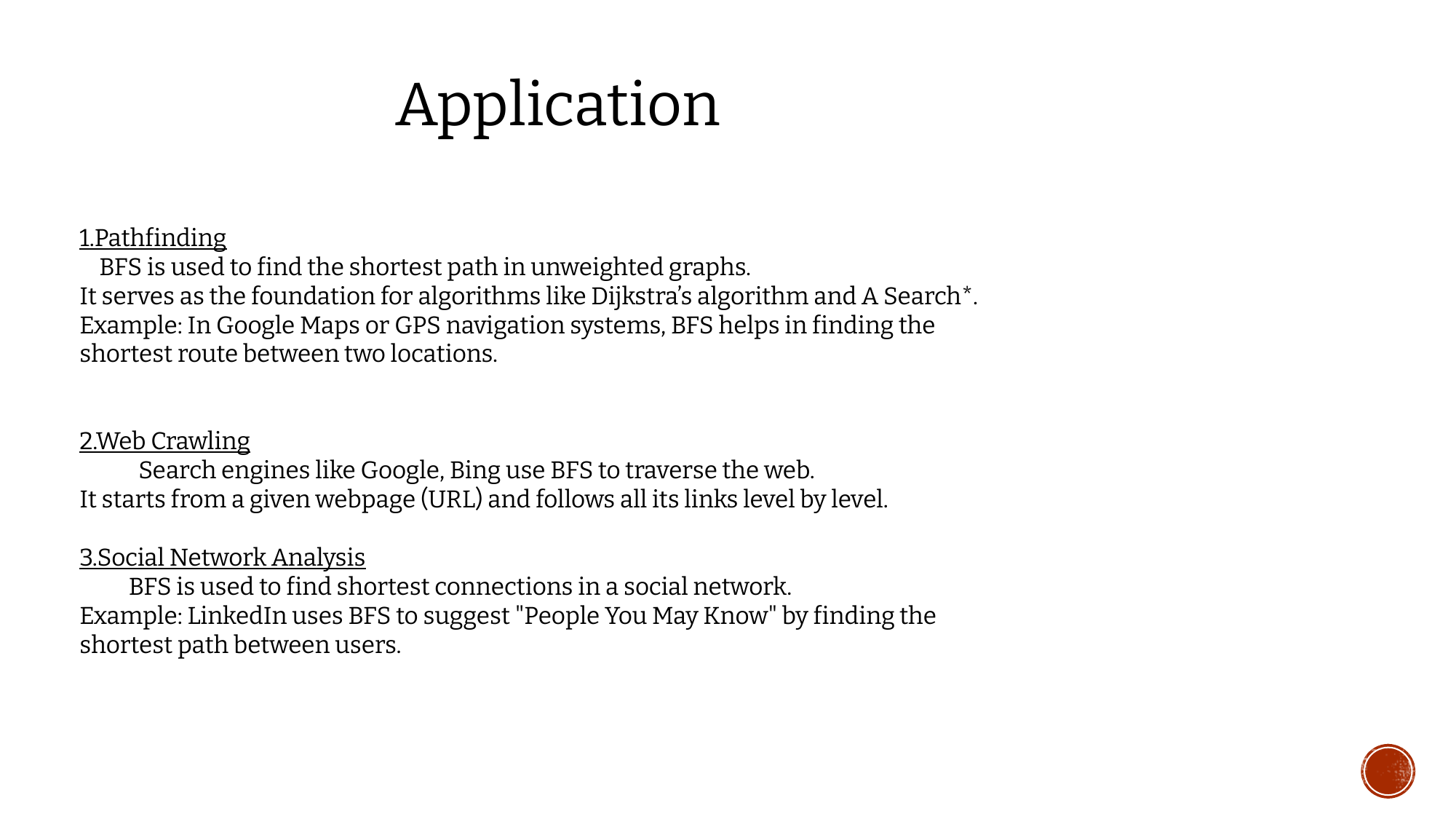

Application
1.Pathfinding
    BFS is used to find the shortest path in unweighted graphs.
It serves as the foundation for algorithms like Dijkstra’s algorithm and A Search*.
Example: In Google Maps or GPS navigation systems, BFS helps in finding the shortest route between two locations.

2.Web Crawling
            Search engines like Google, Bing use BFS to traverse the web.
It starts from a given webpage (URL) and follows all its links level by level.

3.Social Network Analysis
          BFS is used to find shortest connections in a social network.
Example: LinkedIn uses BFS to suggest "People You May Know" by finding the shortest path between users.